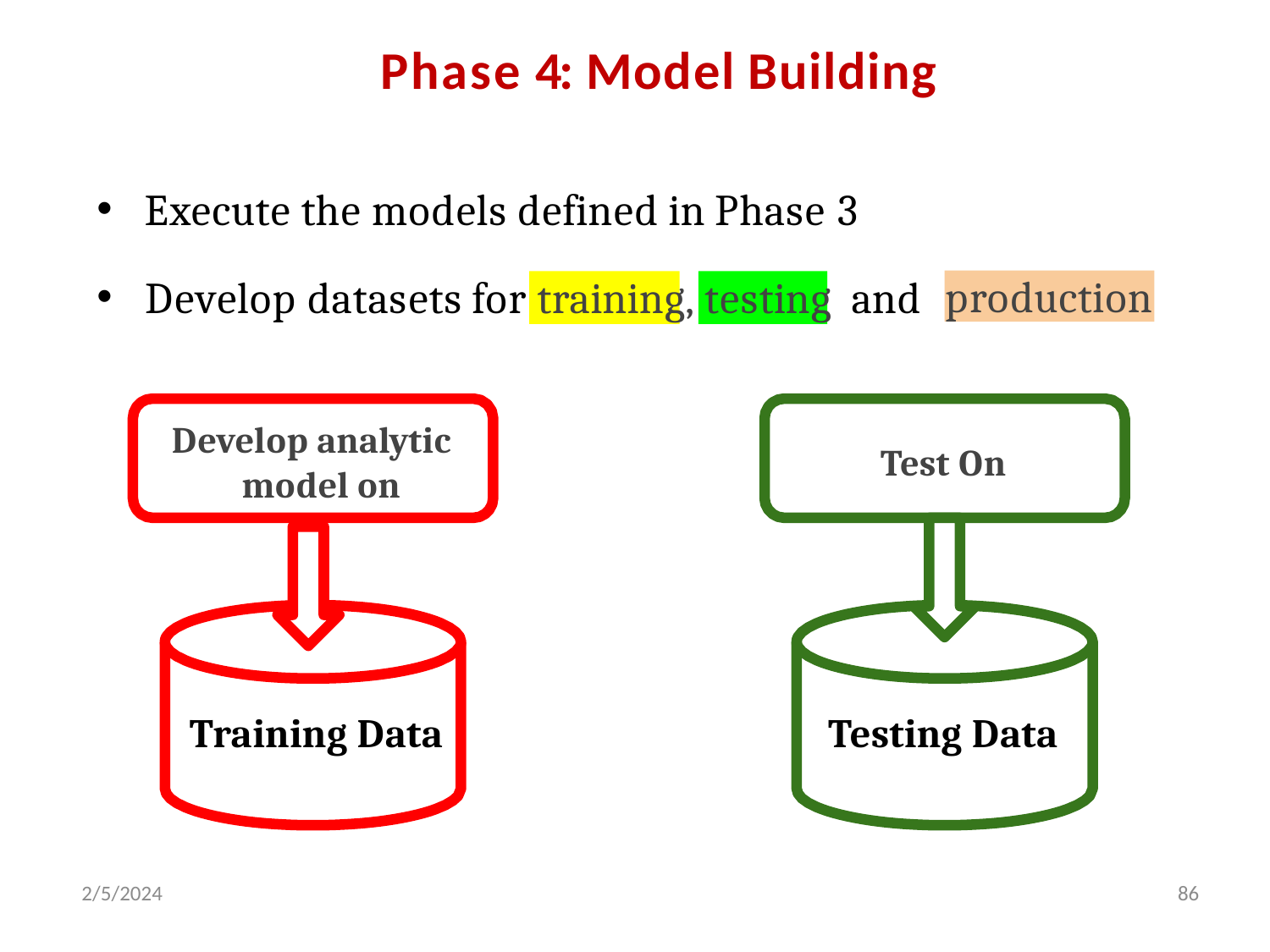

# Phase 4: Model Building
Execute the models defined in Phase 3
Develop datasets for training, testing, and
production

Develop analytic  model on
Test On

Training Data
Testing Data
2/5/2024
86